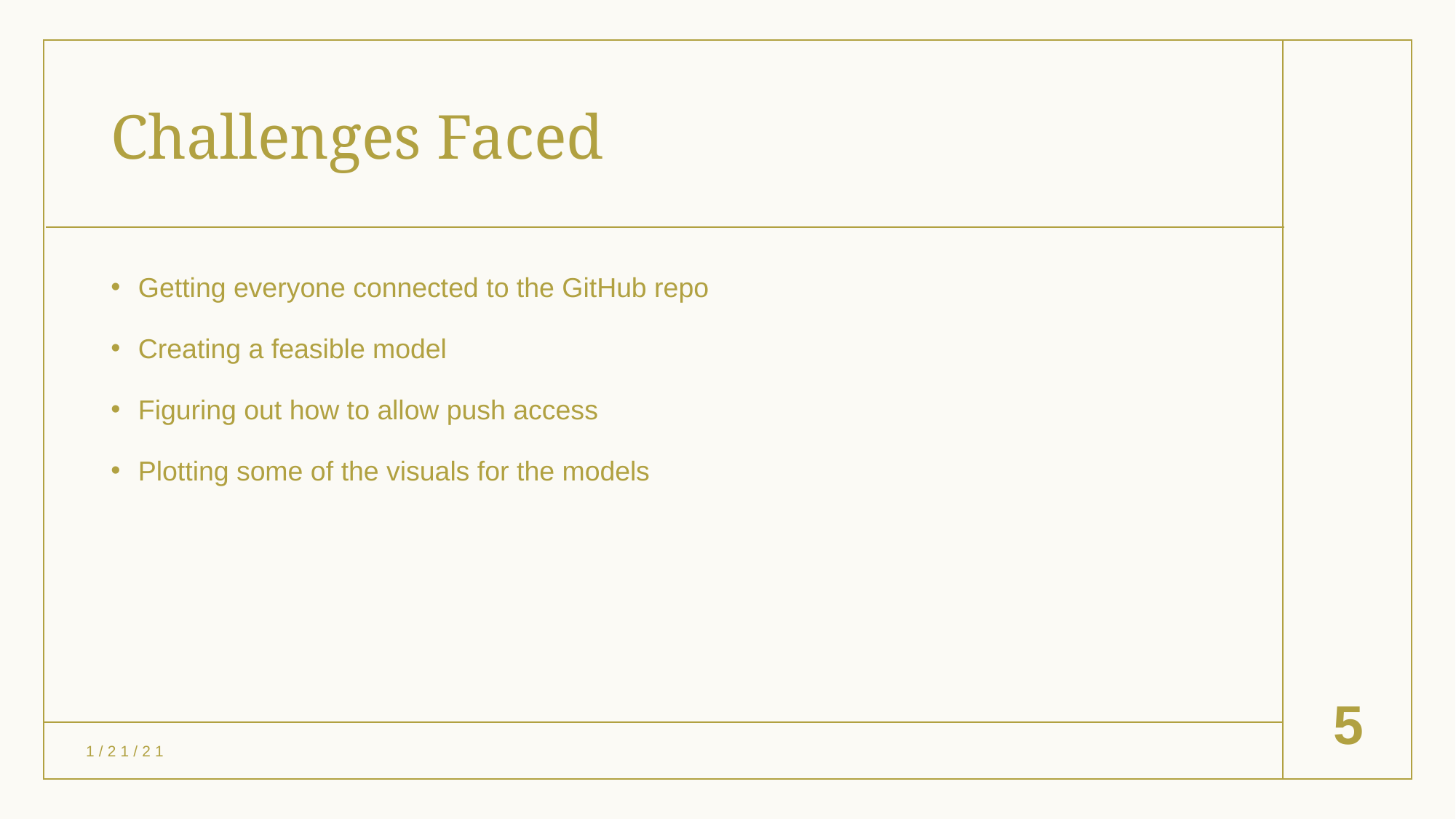

# Challenges Faced
Getting everyone connected to the GitHub repo
Creating a feasible model
Figuring out how to allow push access
Plotting some of the visuals for the models
5
1/21/21